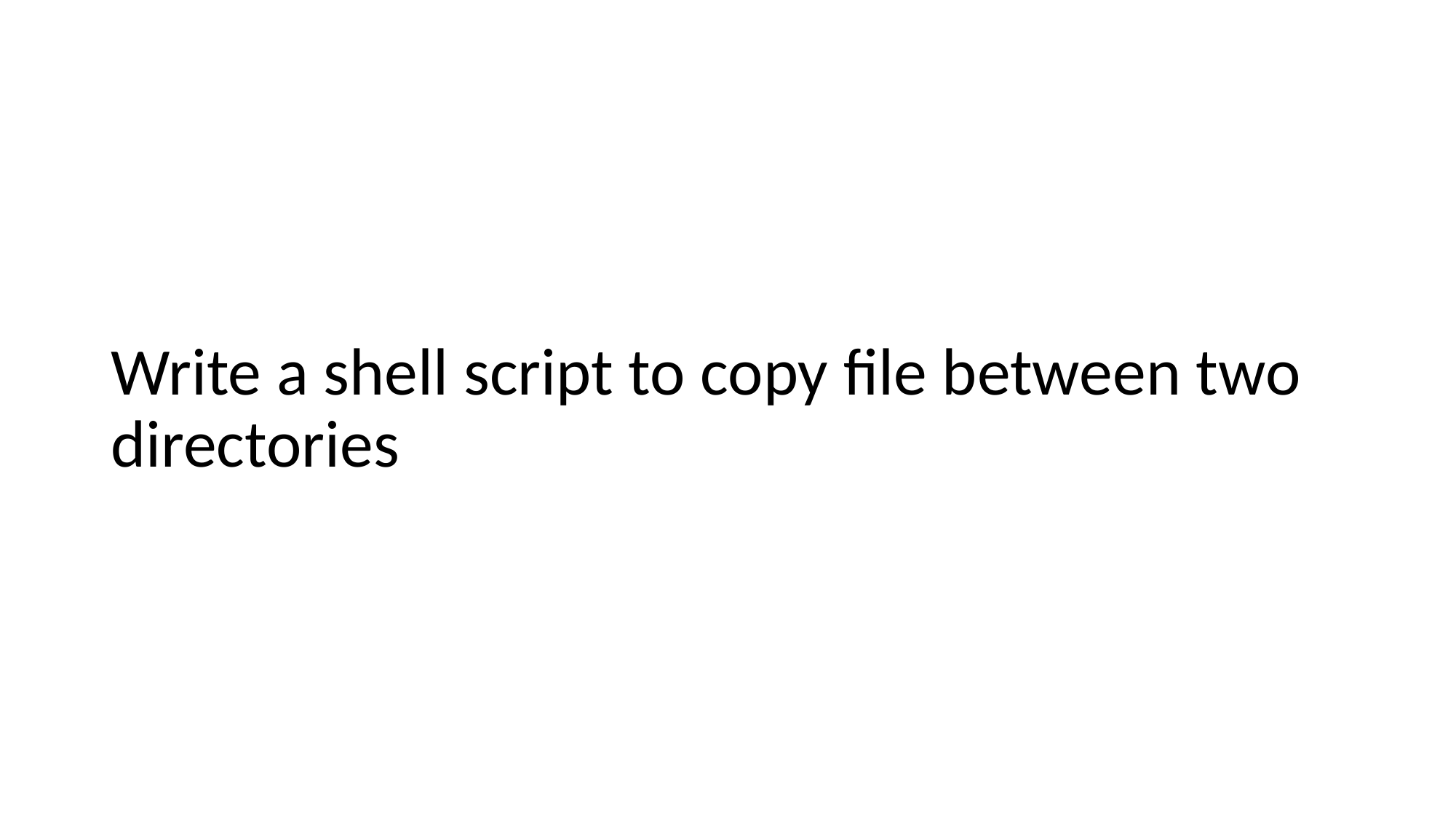

# Write a shell script to copy file between two directories